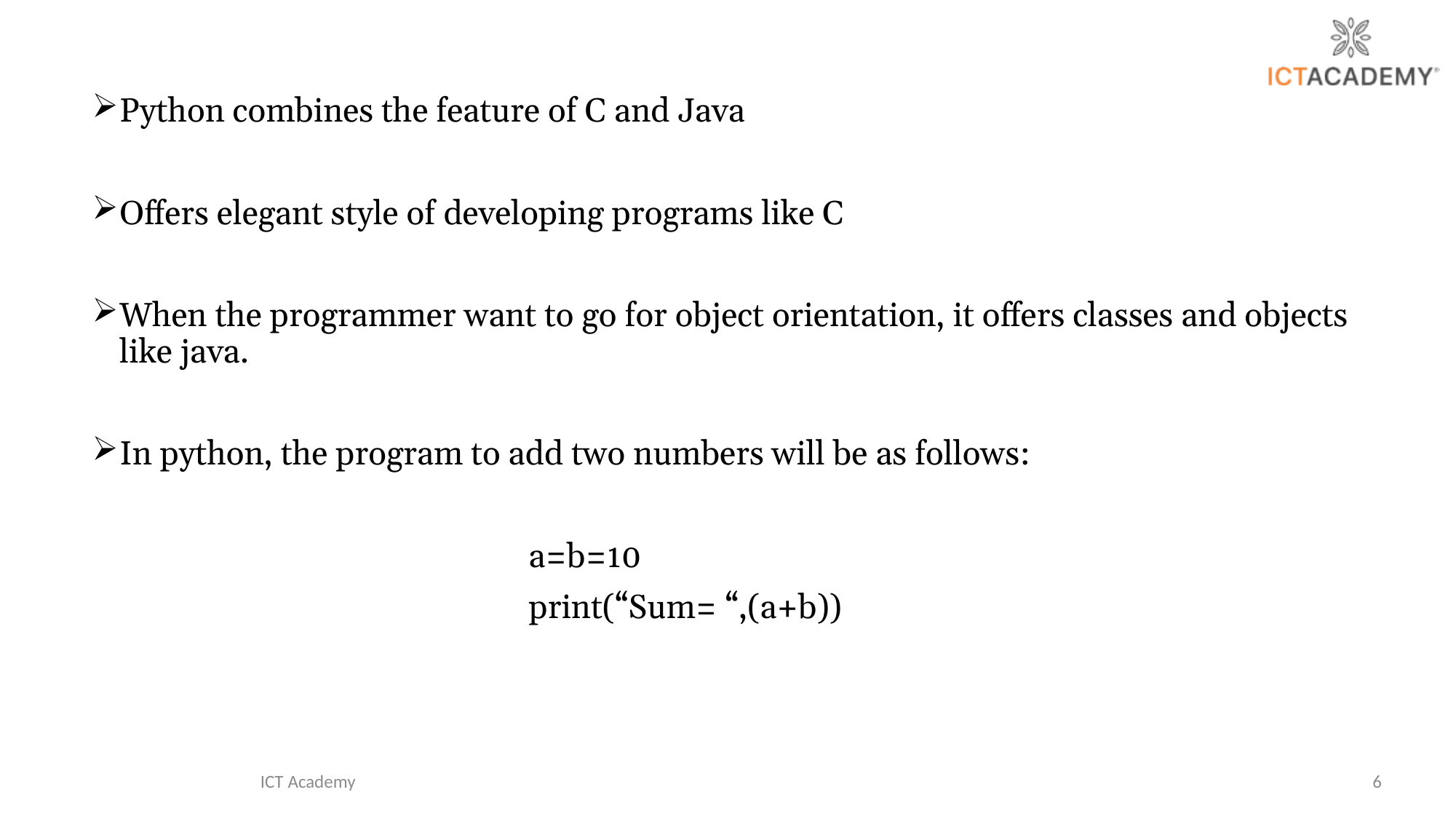

Python combines the feature of C and Java

Offers elegant style of developing programs like C

When the programmer want to go for object orientation, it offers classes and objects like java.

In python, the program to add two numbers will be as follows:

				a=b=10
				print(“Sum= “,(a+b))

ICT Academy
6